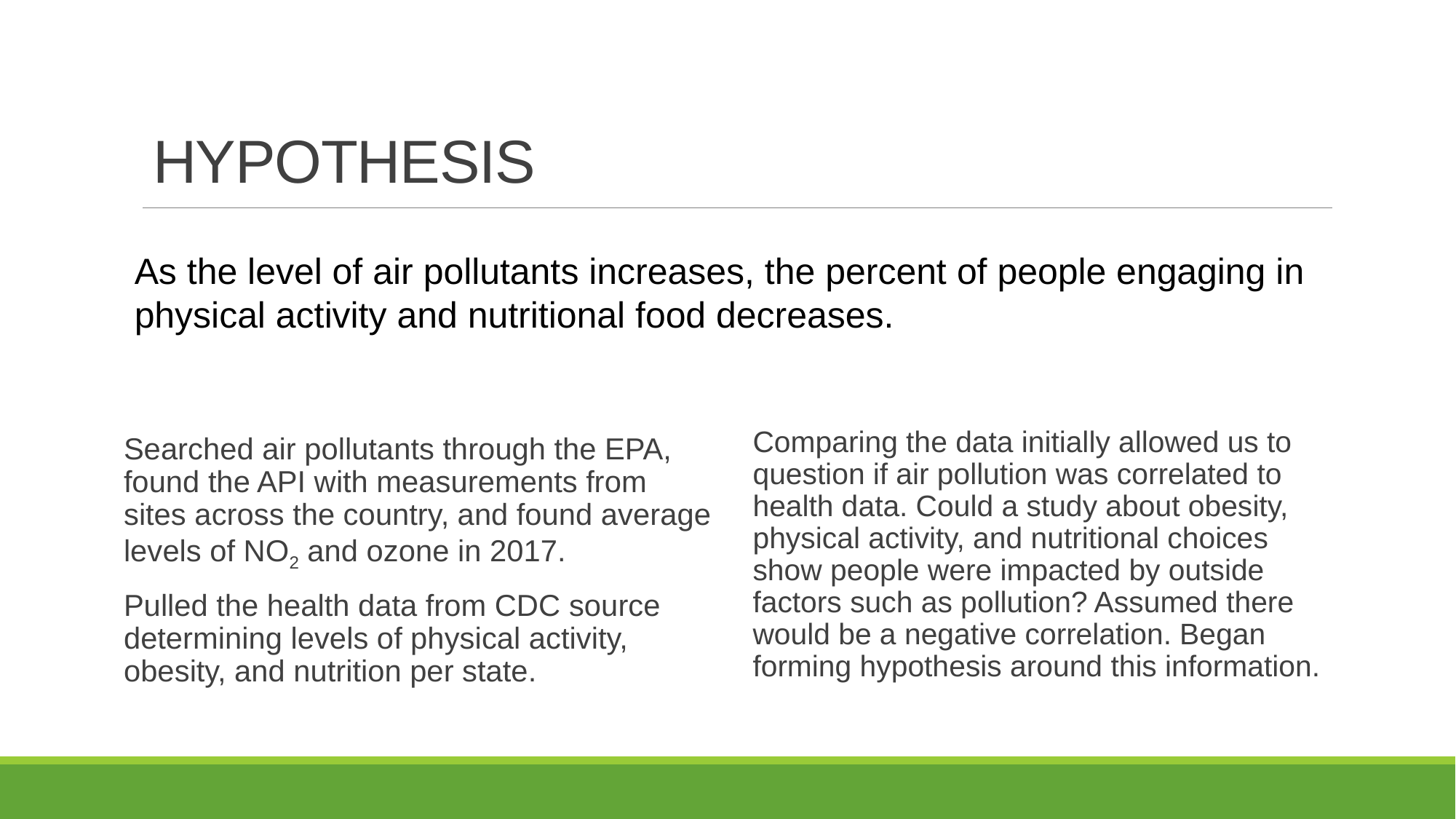

# HYPOTHESIS
As the level of air pollutants increases, the percent of people engaging in physical activity and nutritional food decreases.
Comparing the data initially allowed us to question if air pollution was correlated to health data. Could a study about obesity, physical activity, and nutritional choices show people were impacted by outside factors such as pollution? Assumed there would be a negative correlation. Began forming hypothesis around this information.

Searched air pollutants through the EPA, found the API with measurements from sites across the country, and found average levels of NO2 and ozone in 2017.
Pulled the health data from CDC source determining levels of physical activity, obesity, and nutrition per state.